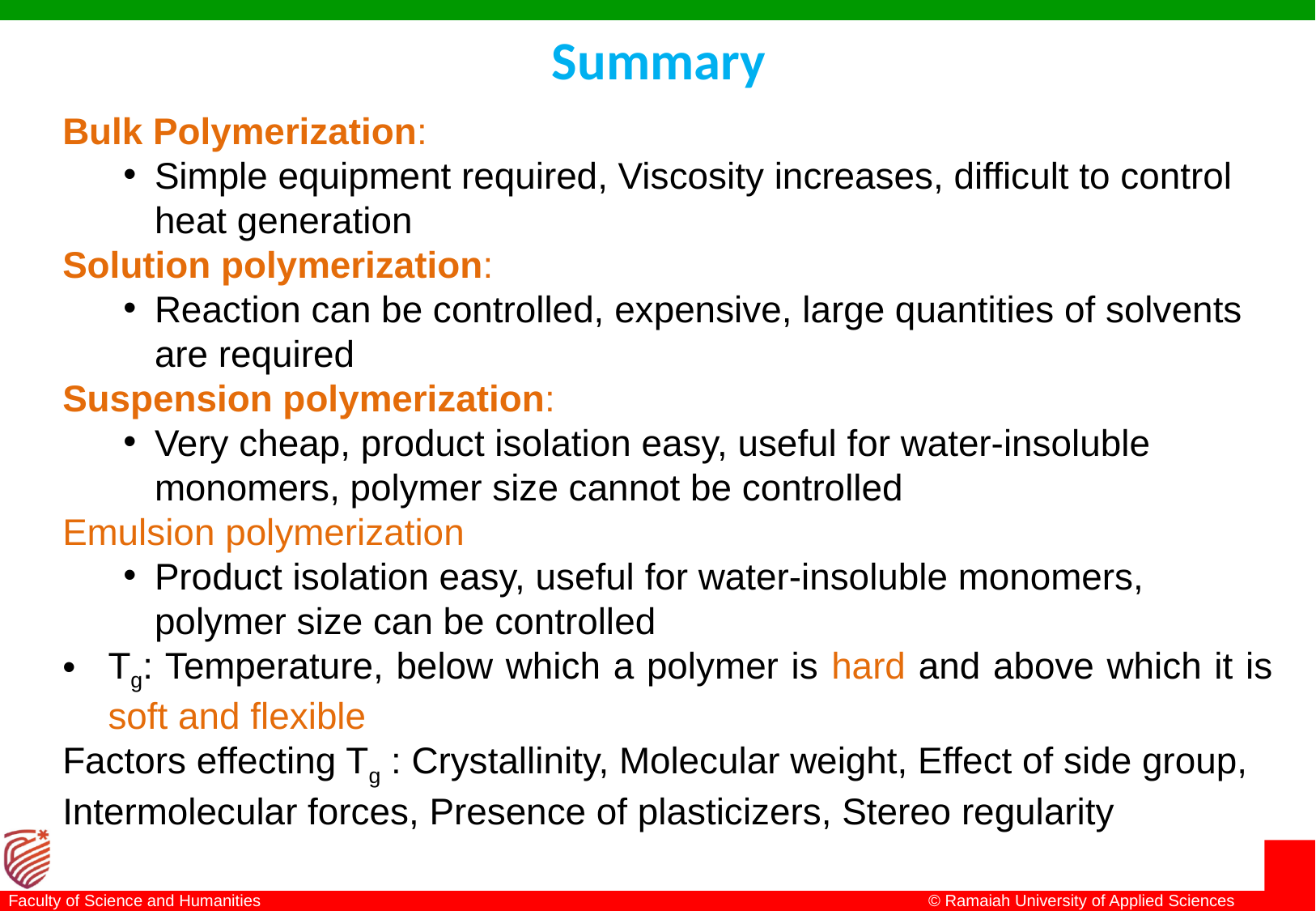

# Summary
Bulk Polymerization:
Simple equipment required, Viscosity increases, difficult to control heat generation
Solution polymerization:
Reaction can be controlled, expensive, large quantities of solvents are required
Suspension polymerization:
Very cheap, product isolation easy, useful for water-insoluble monomers, polymer size cannot be controlled
Emulsion polymerization
Product isolation easy, useful for water-insoluble monomers, polymer size can be controlled
Tg: Temperature, below which a polymer is hard and above which it is soft and flexible
Factors effecting Tg : Crystallinity, Molecular weight, Effect of side group, Intermolecular forces, Presence of plasticizers, Stereo regularity